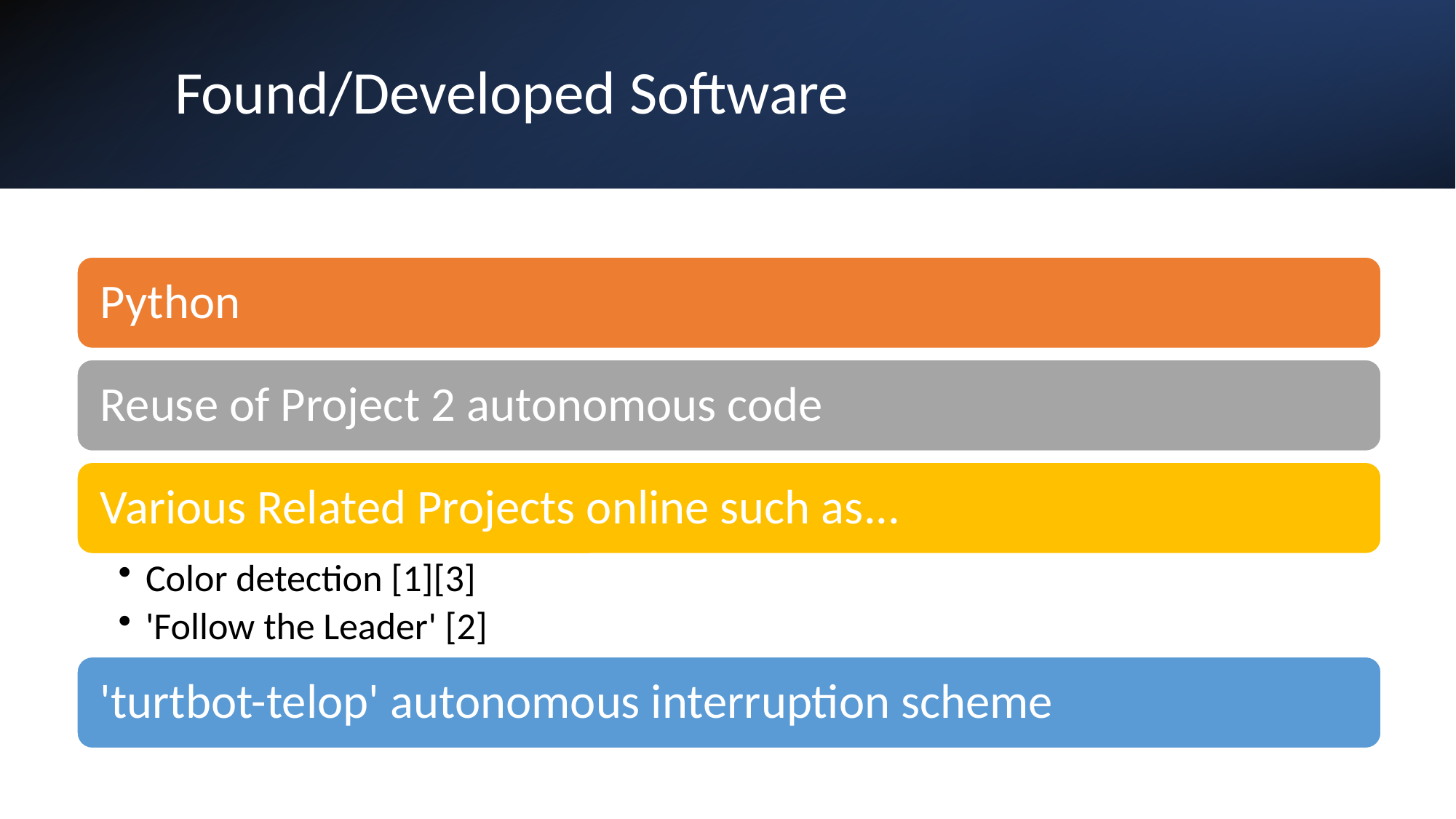

# Found/Developed Software
Python
Reuse of Project 2 autonomous code
Various Related Projects online such as...
Color detection [1][3]
'Follow the Leader' [2]
'turtbot-telop' autonomous interruption scheme